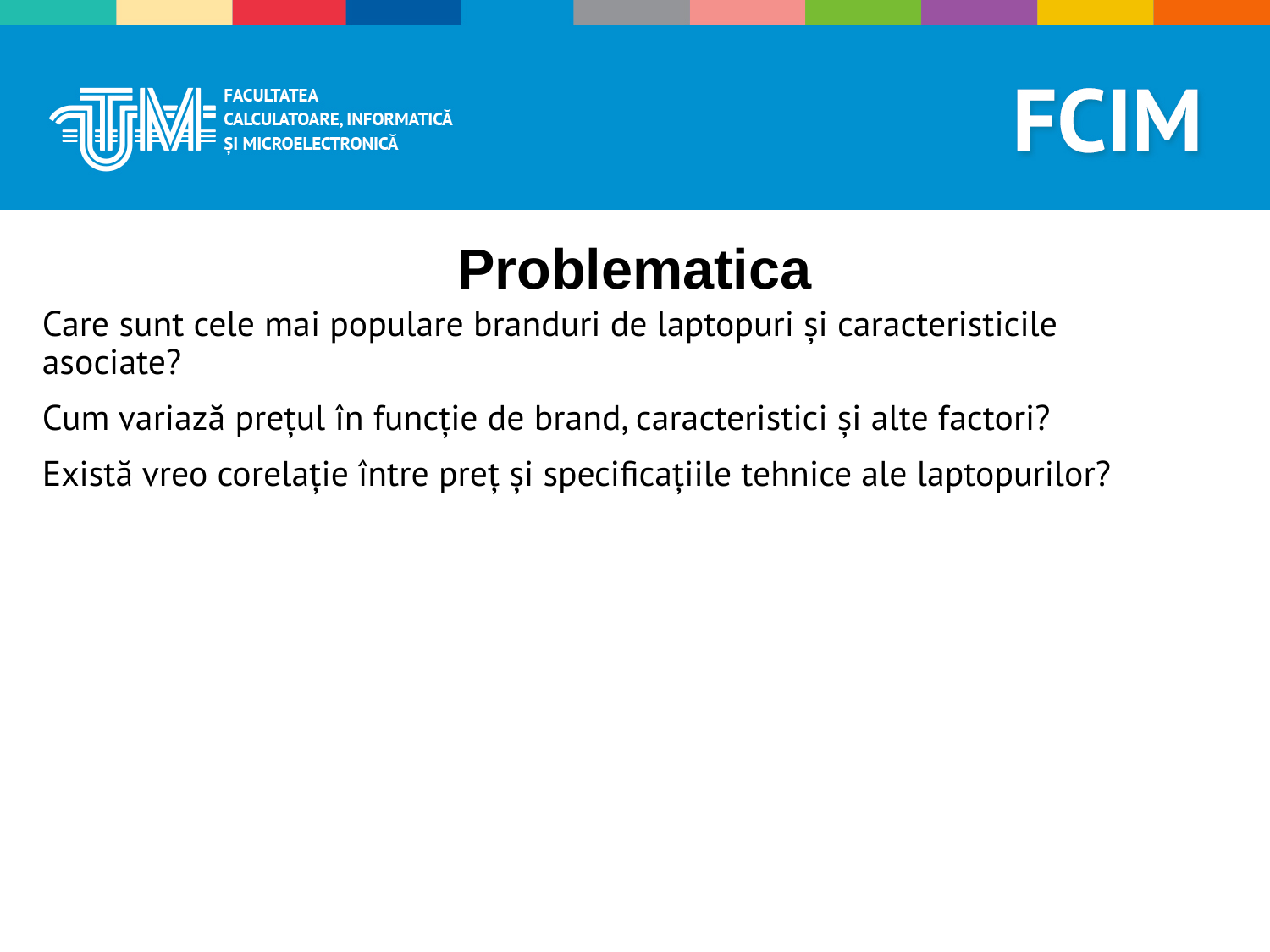

Problematica
Care sunt cele mai populare branduri de laptopuri și caracteristicile asociate?
Cum variază prețul în funcție de brand, caracteristici și alte factori?
Există vreo corelație între preț și specificațiile tehnice ale laptopurilor?